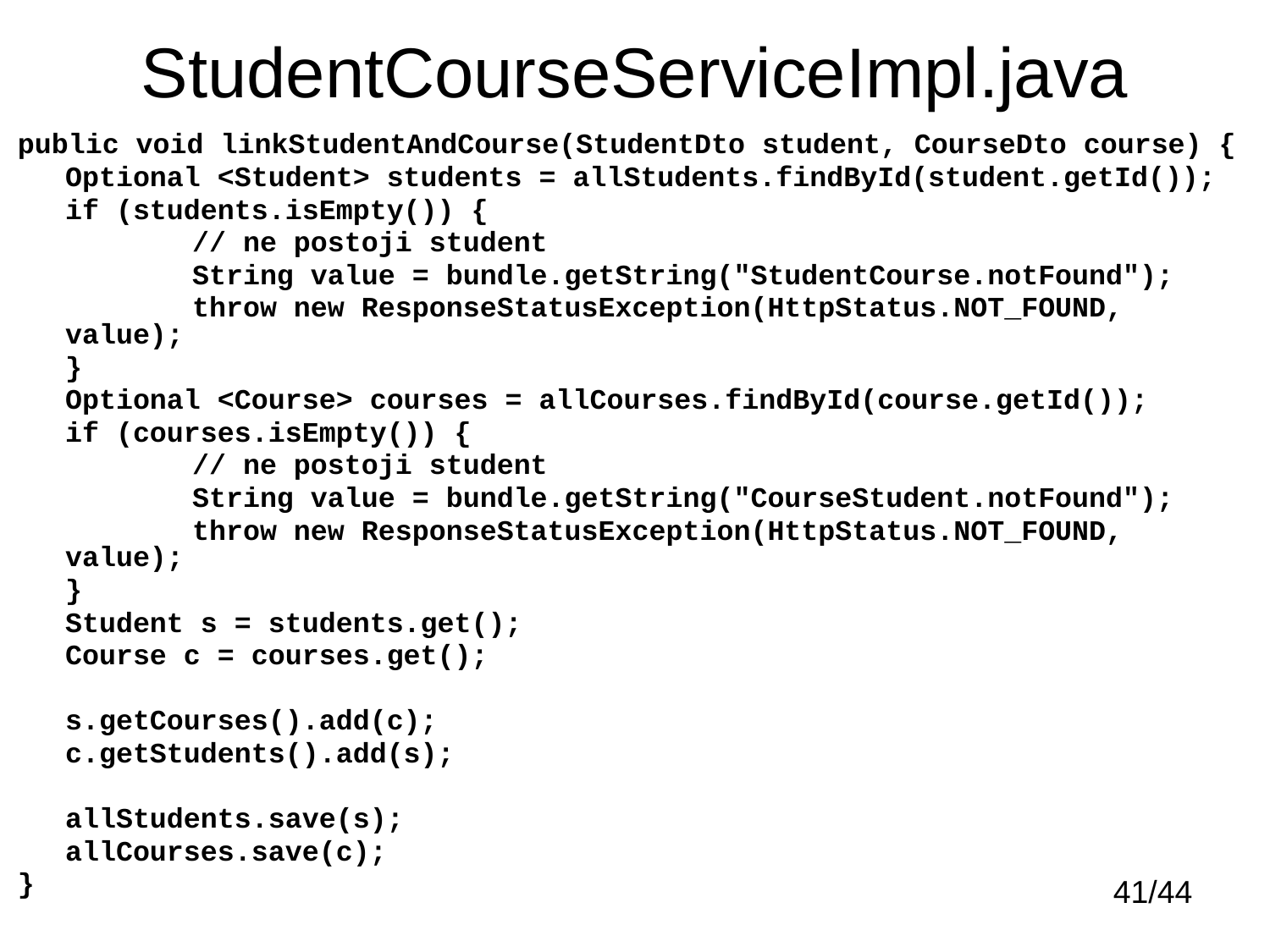

# StudentCourseServiceImpl.java
public void linkStudentAndCourse(StudentDto student, CourseDto course) {
	Optional <Student> students = allStudents.findById(student.getId());
	if (students.isEmpty()) {
		// ne postoji student
		String value = bundle.getString("StudentCourse.notFound");
		throw new ResponseStatusException(HttpStatus.NOT_FOUND, value);
	}
	Optional <Course> courses = allCourses.findById(course.getId());
	if (courses.isEmpty()) {
		// ne postoji student
		String value = bundle.getString("CourseStudent.notFound");
		throw new ResponseStatusException(HttpStatus.NOT_FOUND, value);
	}
	Student s = students.get();
	Course c = courses.get();

	s.getCourses().add(c);
	c.getStudents().add(s);

	allStudents.save(s);
	allCourses.save(c);
}